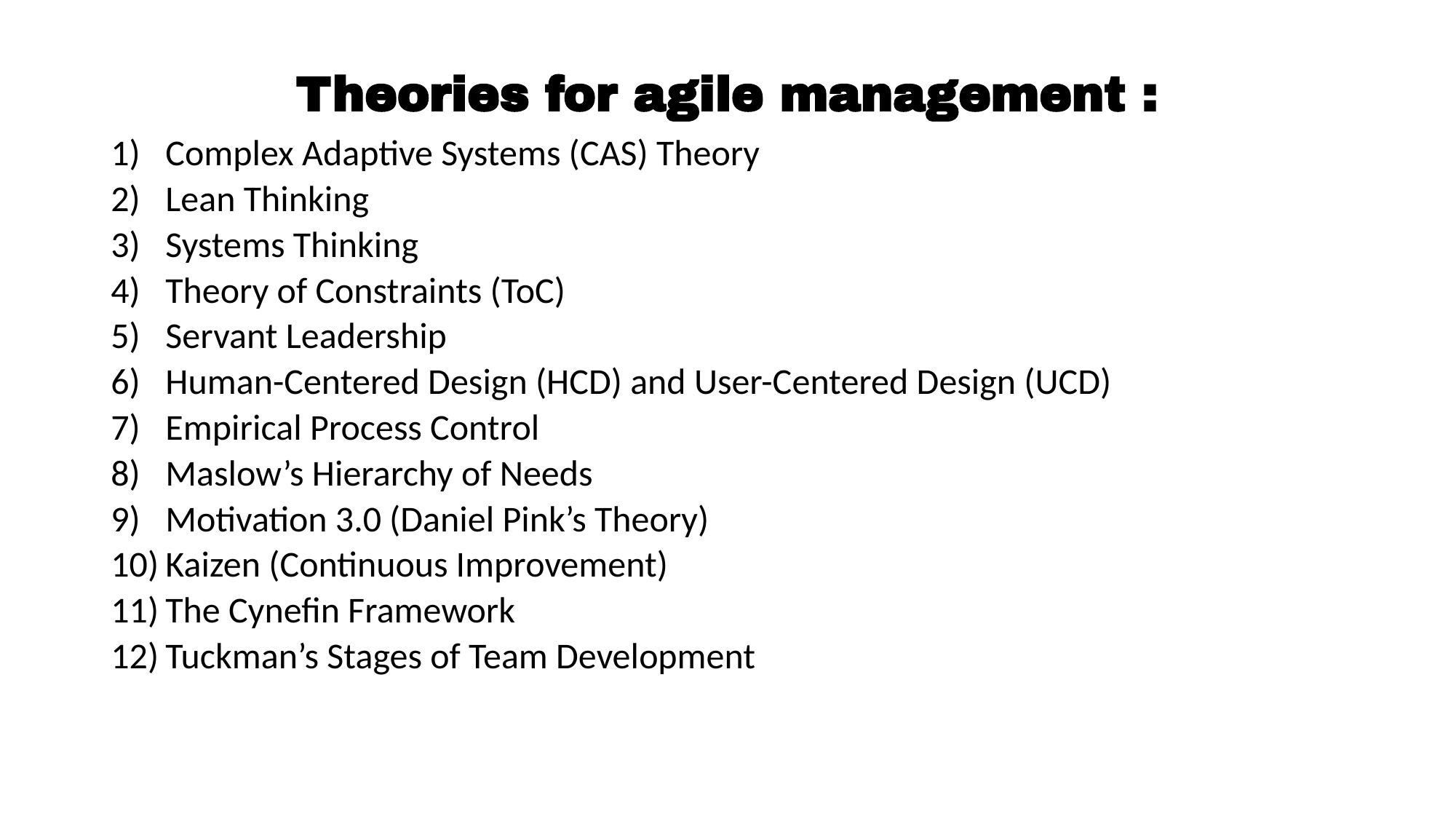

# Theories for agile management :
Complex Adaptive Systems (CAS) Theory
Lean Thinking
Systems Thinking
Theory of Constraints (ToC)
Servant Leadership
Human-Centered Design (HCD) and User-Centered Design (UCD)
Empirical Process Control
Maslow’s Hierarchy of Needs
Motivation 3.0 (Daniel Pink’s Theory)
Kaizen (Continuous Improvement)
The Cynefin Framework
Tuckman’s Stages of Team Development